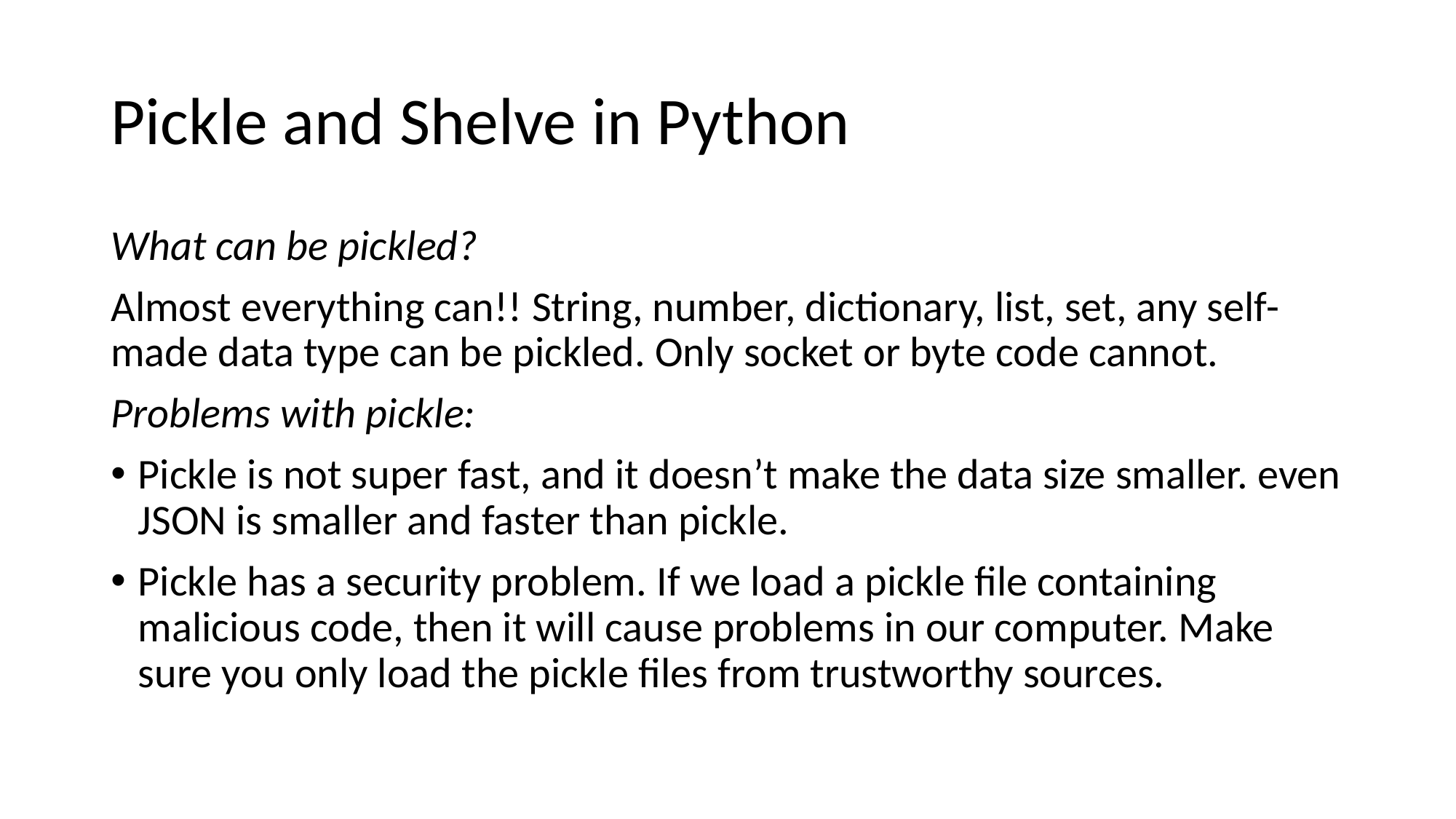

# Pickle and Shelve in Python
What can be pickled?
Almost everything can!! String, number, dictionary, list, set, any self-made data type can be pickled. Only socket or byte code cannot.
Problems with pickle:
Pickle is not super fast, and it doesn’t make the data size smaller. even JSON is smaller and faster than pickle.
Pickle has a security problem. If we load a pickle file containing malicious code, then it will cause problems in our computer. Make sure you only load the pickle files from trustworthy sources.